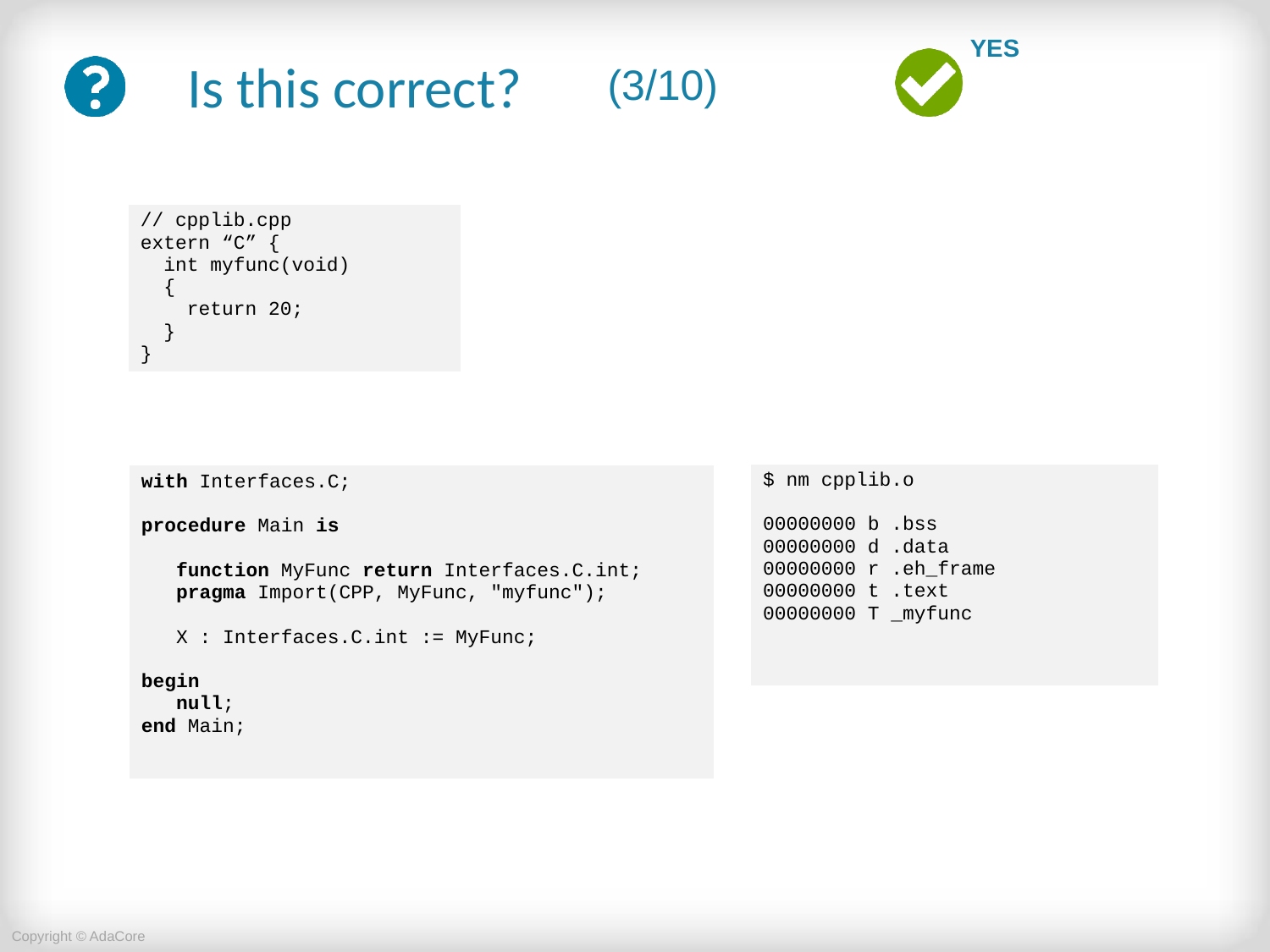

# (3/10)
| // cpplib.cpp extern “C” { int myfunc(void) { return 20; } } |
| --- |
| $ nm cpplib.o 00000000 b .bss 00000000 d .data 00000000 r .eh\_frame 00000000 t .text 00000000 T \_myfunc |
| --- |
| with Interfaces.C; procedure Main is function MyFunc return Interfaces.C.int; pragma Import(CPP, MyFunc, "myfunc"); X : Interfaces.C.int := MyFunc; begin null; end Main; |
| --- |